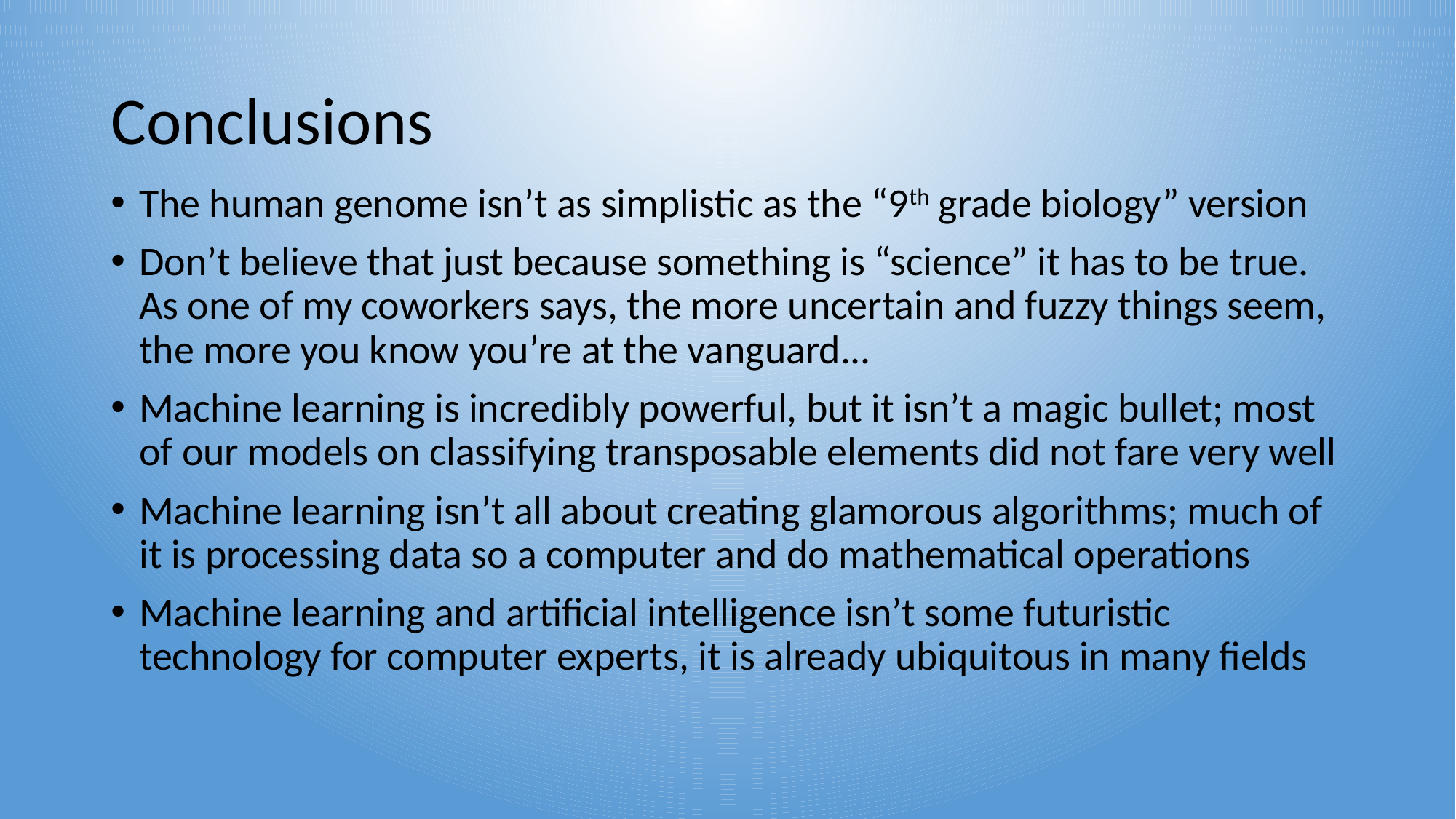

# Conclusions
The human genome isn’t as simplistic as the “9th grade biology” version
Don’t believe that just because something is “science” it has to be true. As one of my coworkers says, the more uncertain and fuzzy things seem, the more you know you’re at the vanguard...
Machine learning is incredibly powerful, but it isn’t a magic bullet; most of our models on classifying transposable elements did not fare very well
Machine learning isn’t all about creating glamorous algorithms; much of it is processing data so a computer and do mathematical operations
Machine learning and artificial intelligence isn’t some futuristic technology for computer experts, it is already ubiquitous in many fields